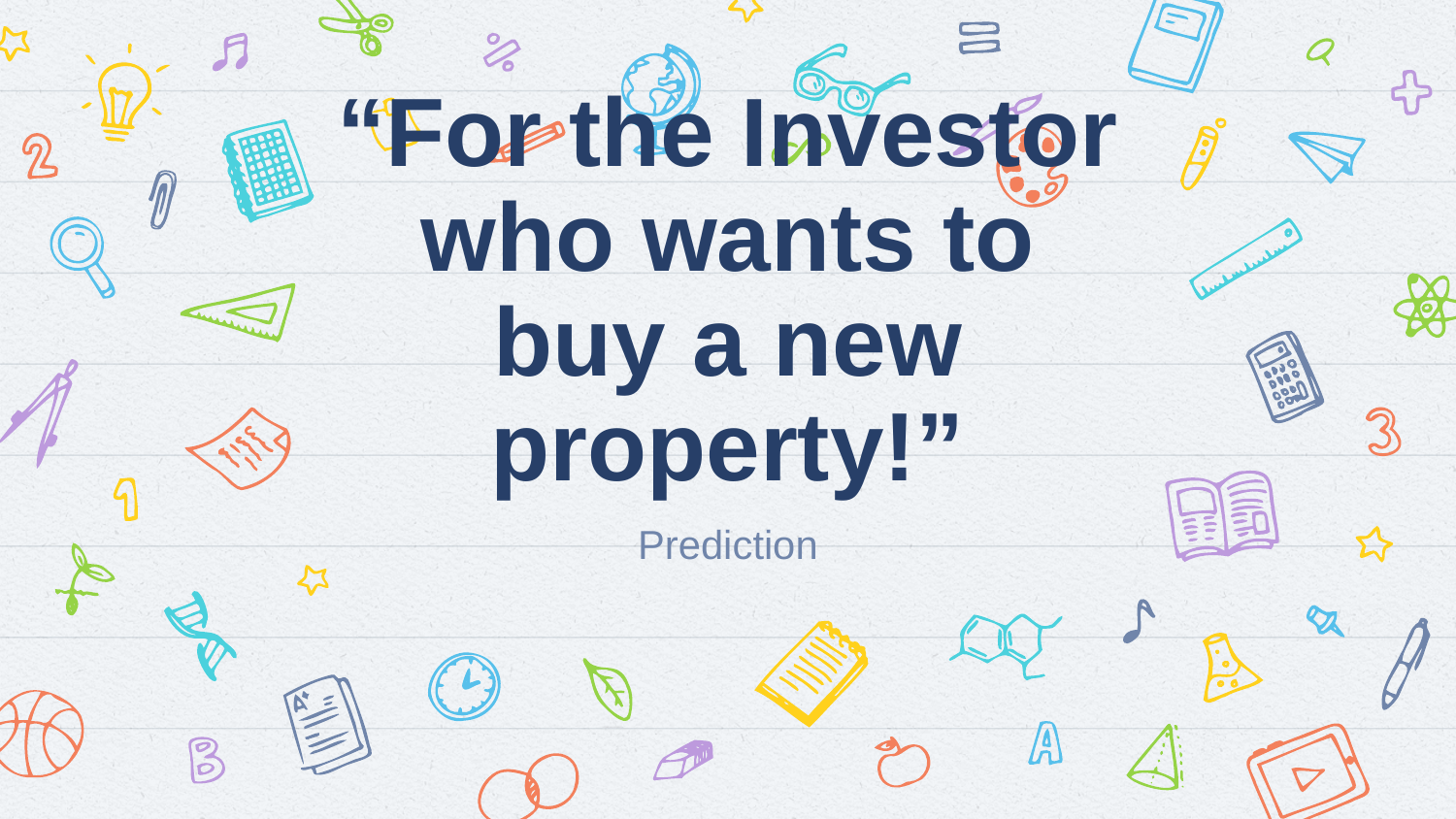

# “For the Investor who wants to buy a new property!”
Prediction